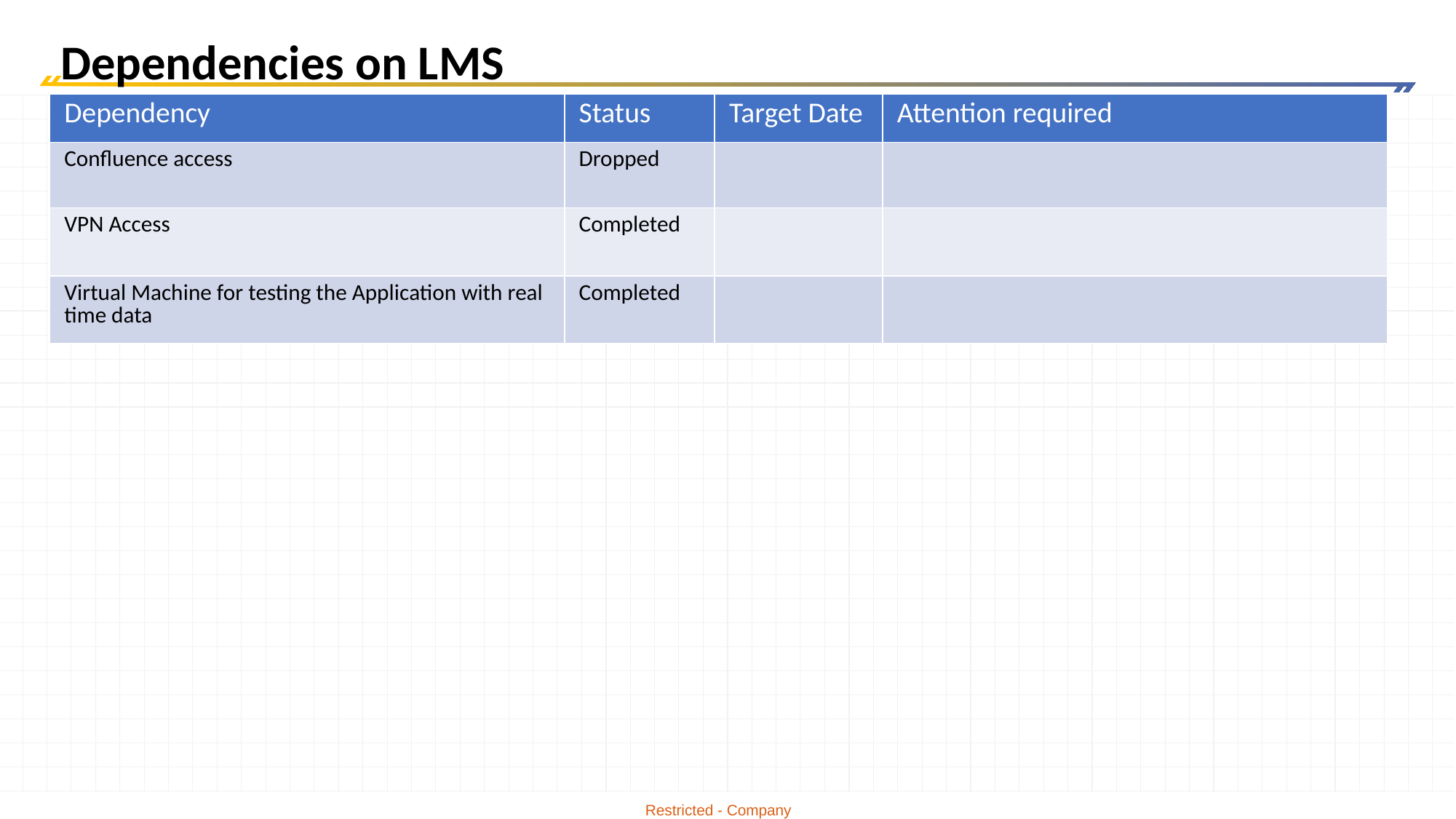

# Dependencies on LMS
| Dependency | Status | Target Date | Attention required |
| --- | --- | --- | --- |
| Confluence access | Dropped |  |  |
| VPN Access | Completed |  |  |
| Virtual Machine for testing the Application with real time data | Completed |  |  |